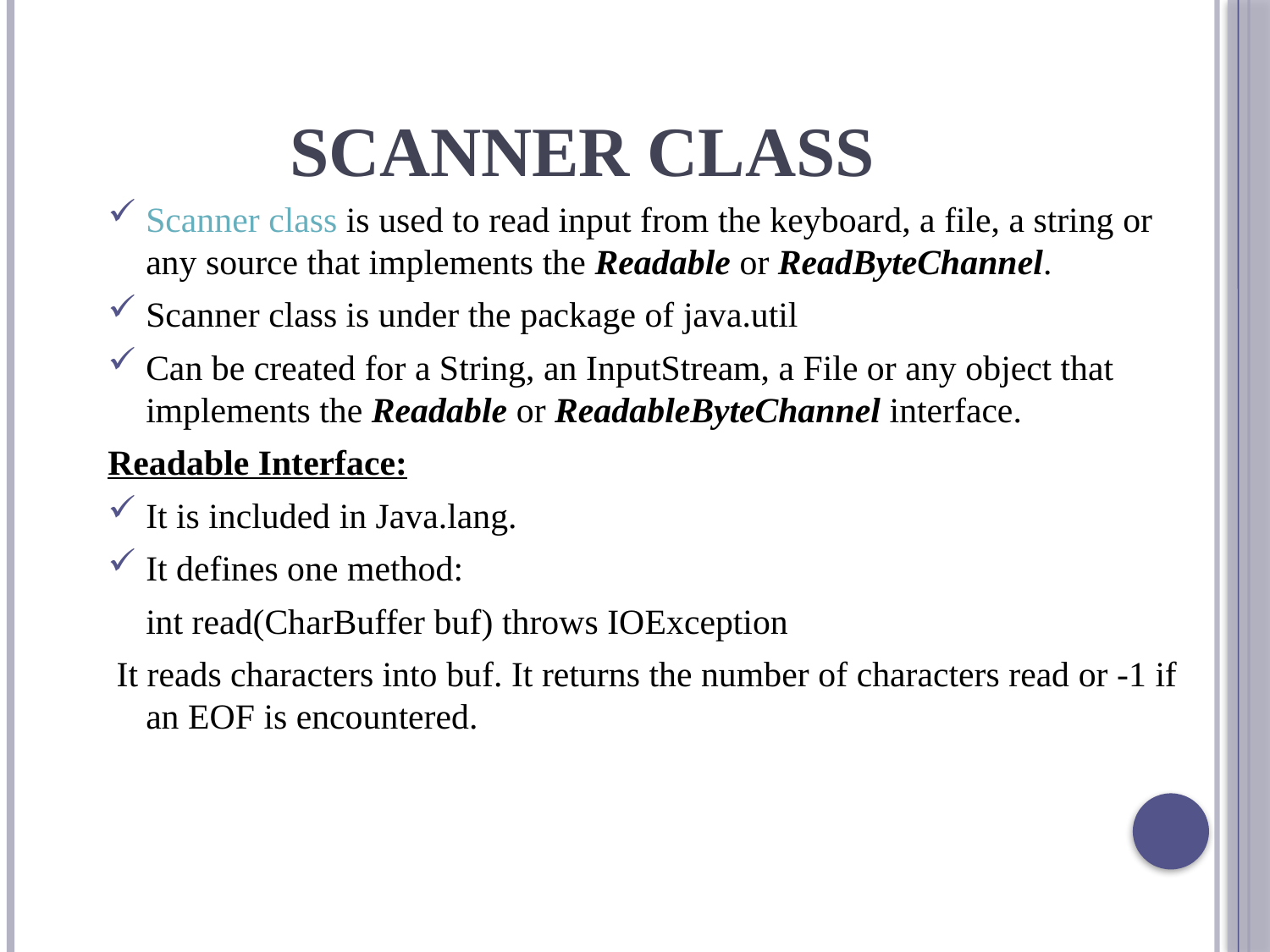

# Scanner Class
Scanner class is used to read input from the keyboard, a file, a string or any source that implements the Readable or ReadByteChannel.
Scanner class is under the package of java.util
Can be created for a String, an InputStream, a File or any object that implements the Readable or ReadableByteChannel interface.
Readable Interface:
It is included in Java.lang.
It defines one method:
	int read(CharBuffer buf) throws IOException
 It reads characters into buf. It returns the number of characters read or -1 if an EOF is encountered.